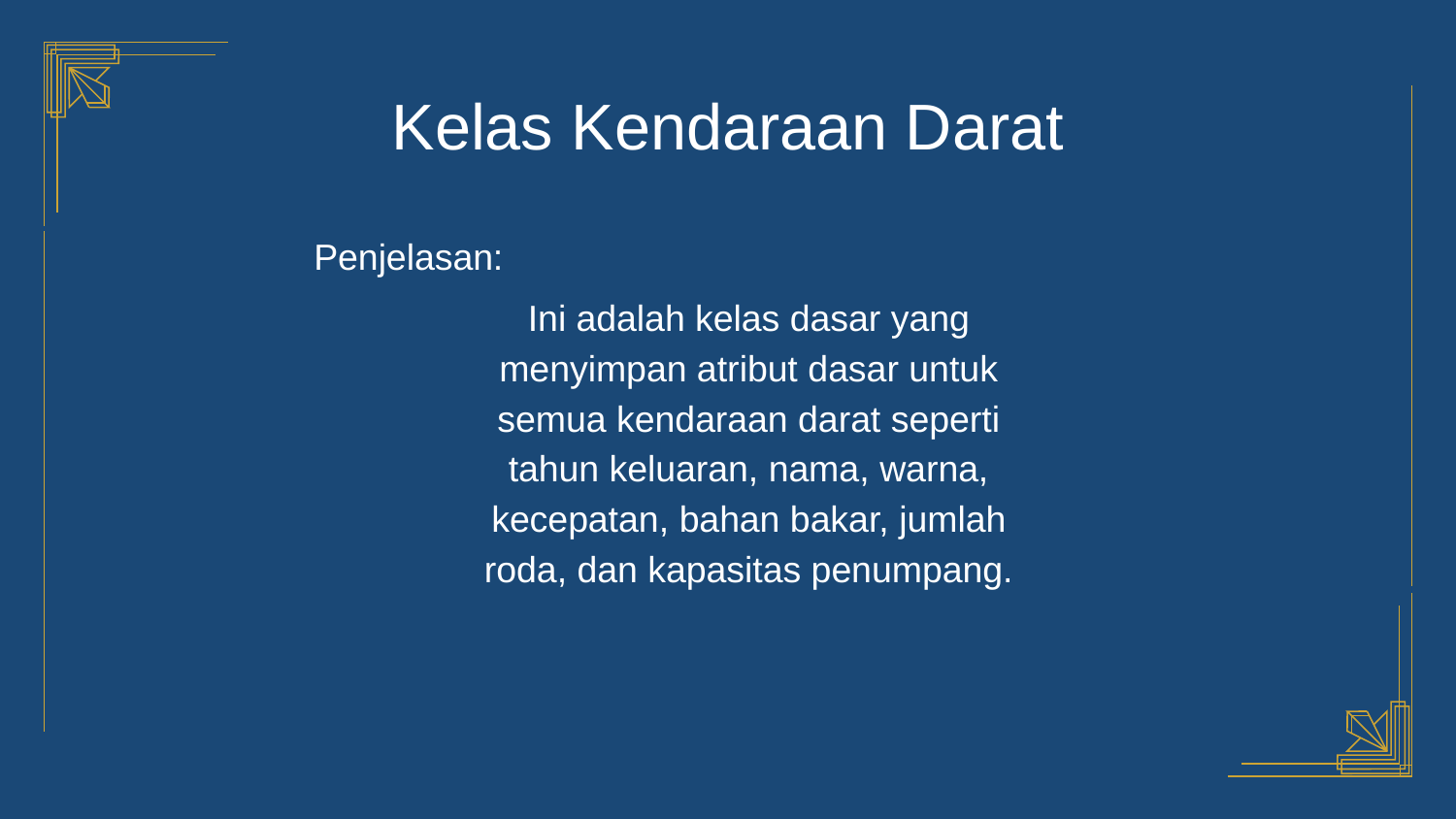

# Kelas Kendaraan Darat
Penjelasan:
Ini adalah kelas dasar yang menyimpan atribut dasar untuk semua kendaraan darat seperti tahun keluaran, nama, warna, kecepatan, bahan bakar, jumlah roda, dan kapasitas penumpang.